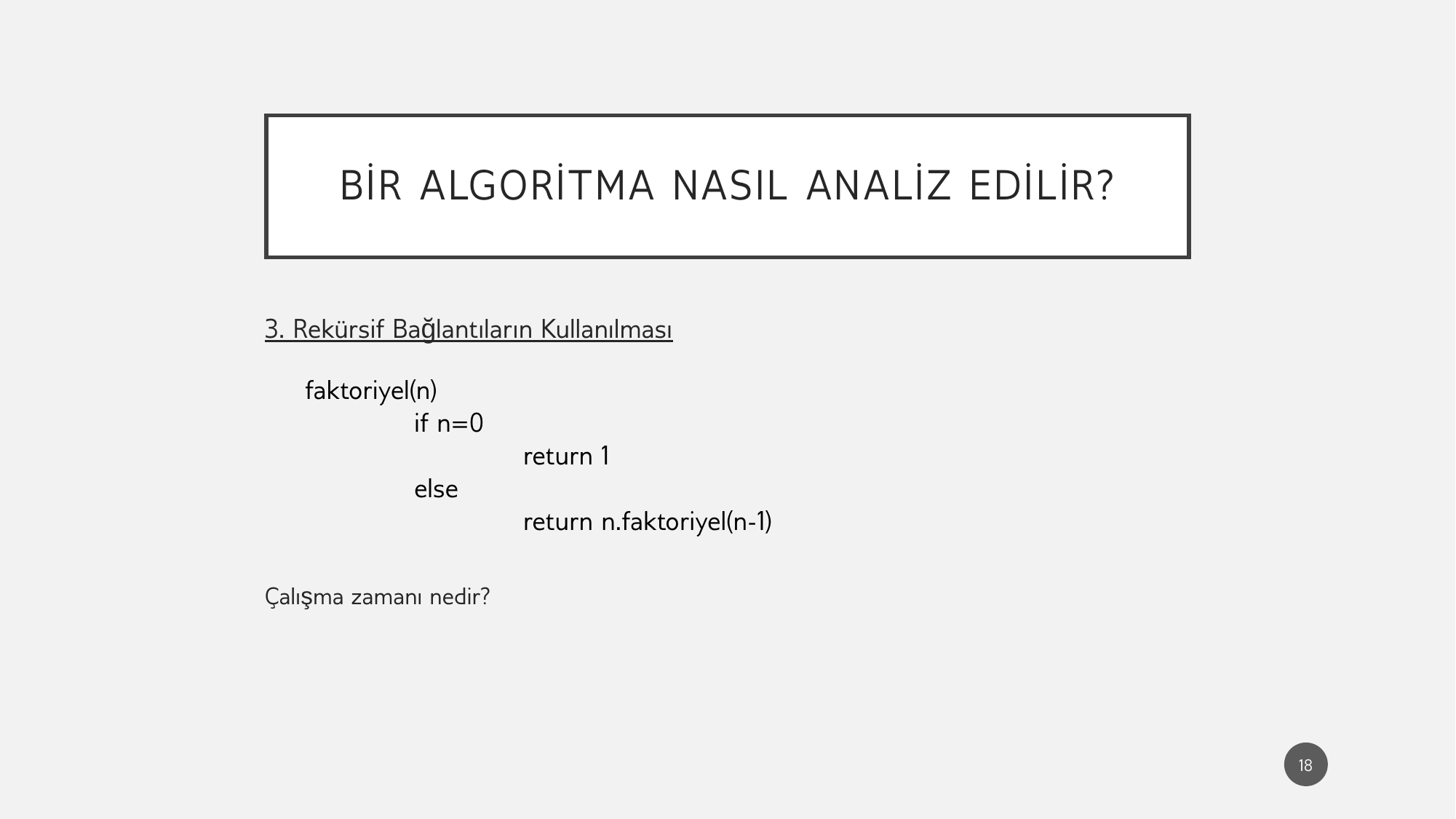

# Bir algoritma nasıl analiz edilir?
3. Rekürsif Bağlantıların Kullanılması

Çalışma zamanı nedir?
faktoriyel(n)
	if n=0
		return 1
	else
		return n.faktoriyel(n-1)
18